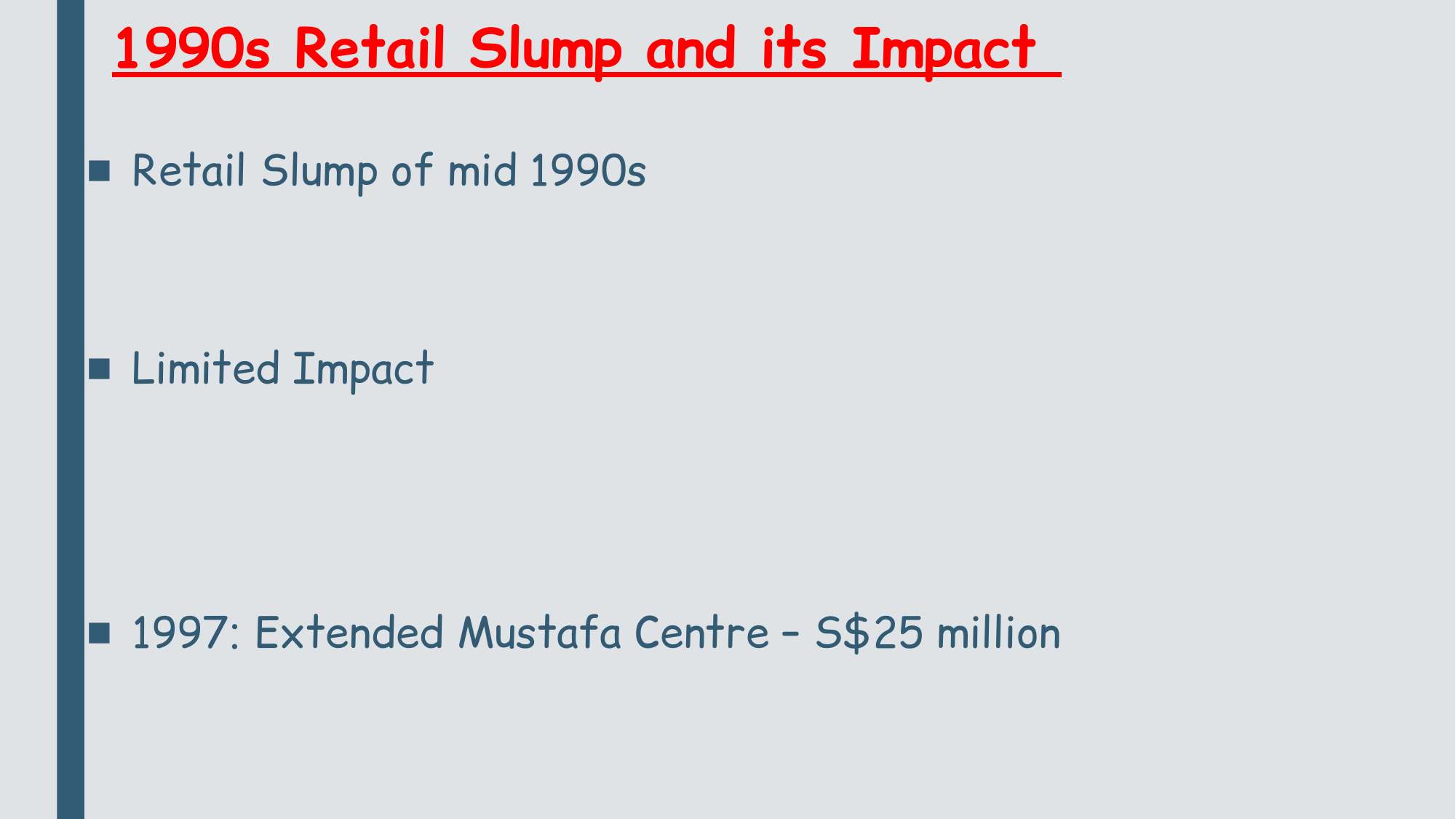

# 1990s Retail Slump and its Impact
Retail Slump of mid 1990s

Limited Impact

1997: Extended Mustafa Centre – S$25 million